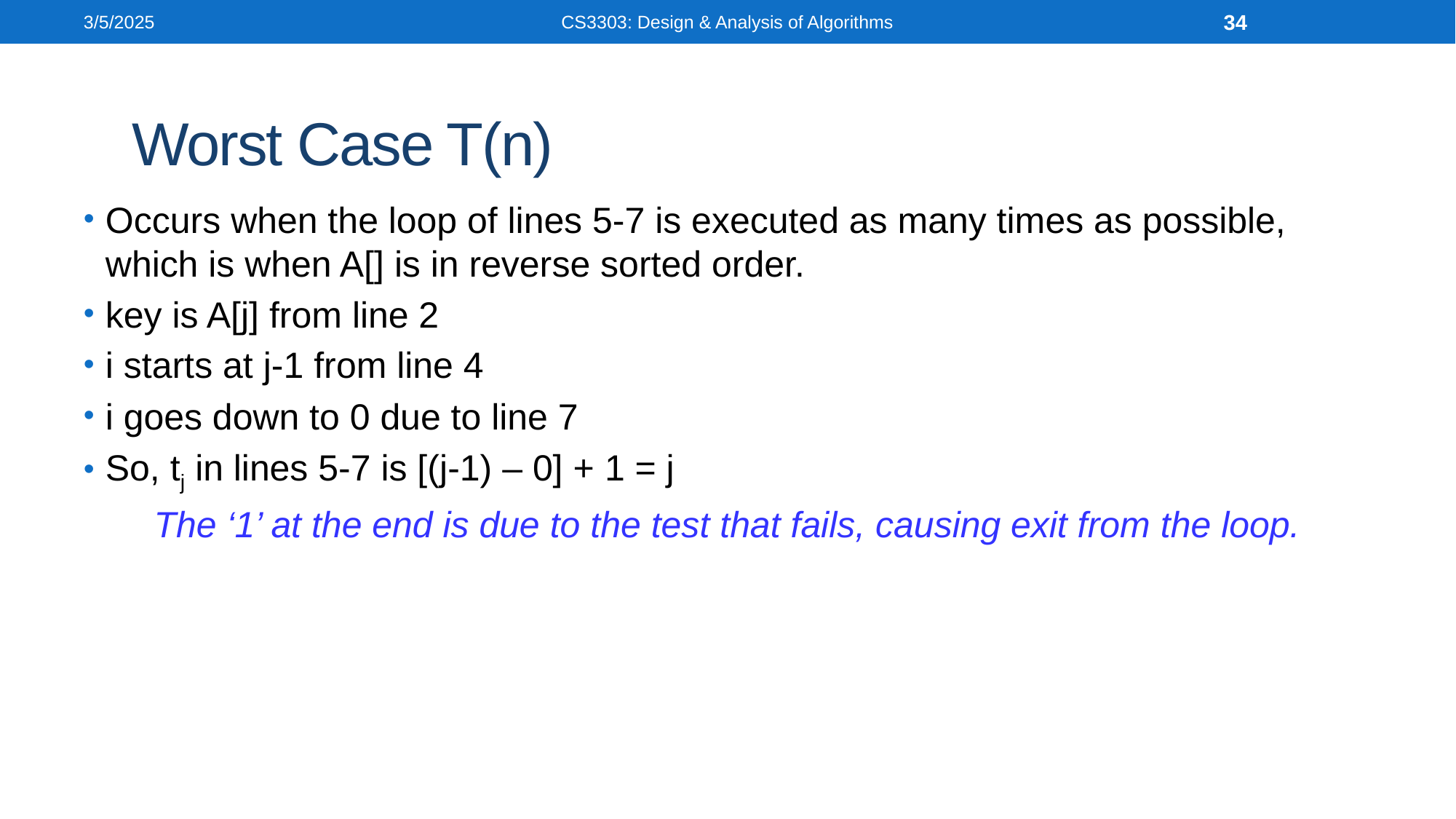

3/5/2025
CS3303: Design & Analysis of Algorithms
34
# Worst Case T(n)
Occurs when the loop of lines 5-7 is executed as many times as possible, which is when A[] is in reverse sorted order.
key is A[j] from line 2
i starts at j-1 from line 4
i goes down to 0 due to line 7
So, tj in lines 5-7 is [(j-1) – 0] + 1 = j
The ‘1’ at the end is due to the test that fails, causing exit from the loop.